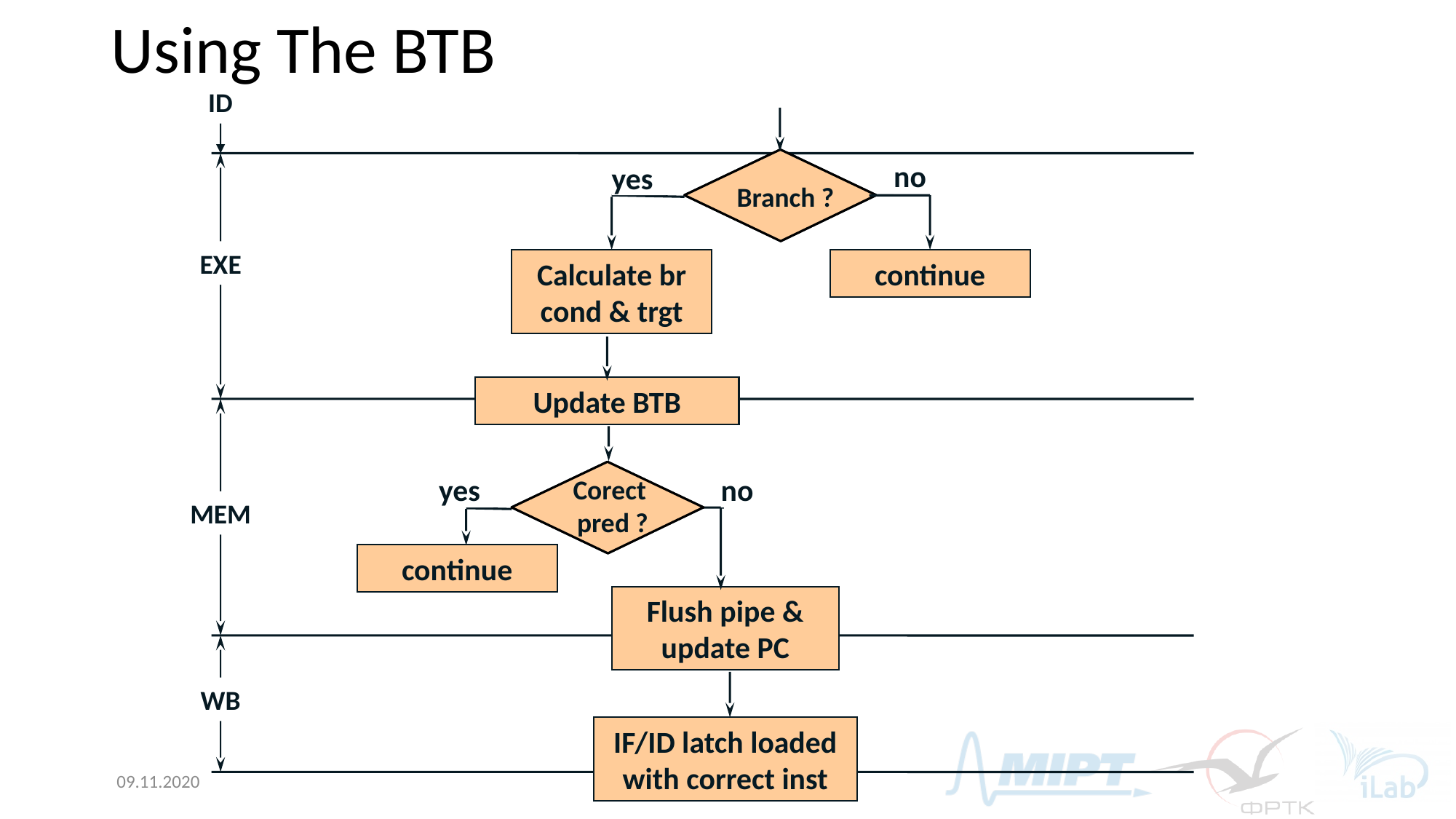

# Using The BTB
ID

Branch ?

no
yes

EXE
Calculate br
cond & trgt
continue

Update BTB

MEM

Corect
pred ?
yes

continue
no

Flush pipe &
update PC

WB

IF/ID latch loaded
with correct inst
09.11.2020

13